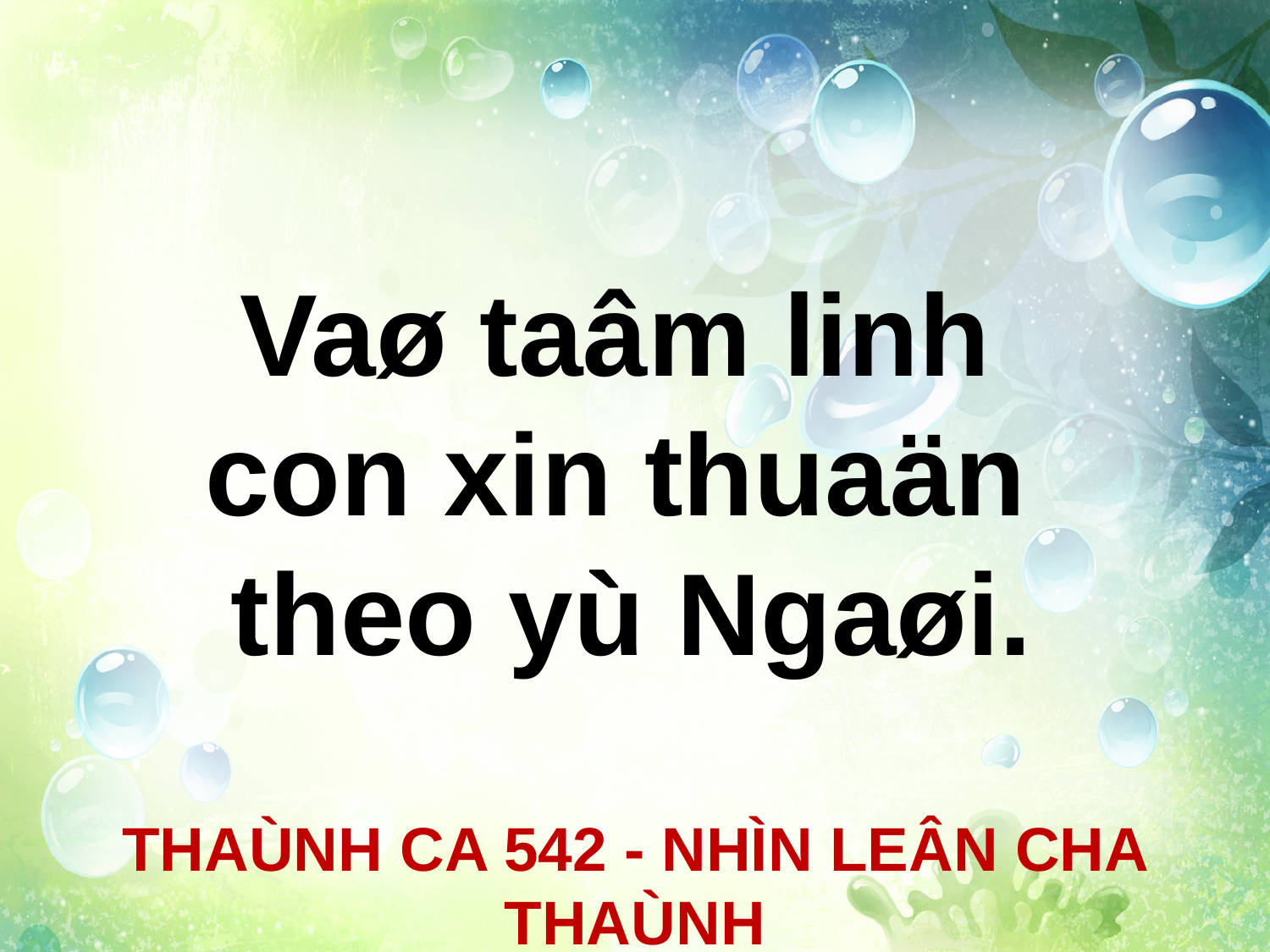

Vaø taâm linh
con xin thuaän
theo yù Ngaøi.
THAÙNH CA 542 - NHÌN LEÂN CHA THAÙNH